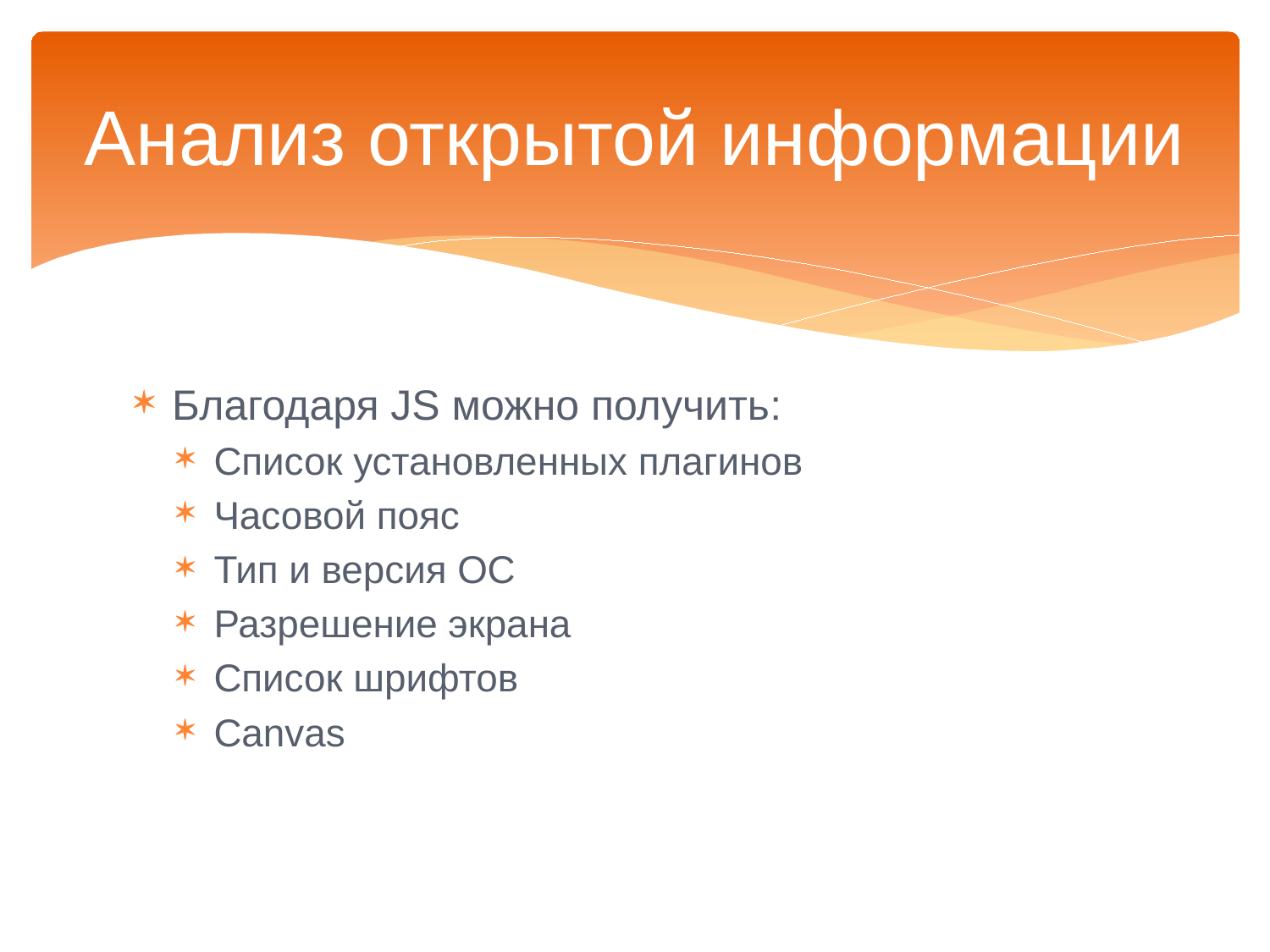

# Анализ открытой информации
Благодаря JS можно получить:
Список установленных плагинов
Часовой пояс
Тип и версия ОС
Разрешение экрана
Список шрифтов
Canvas